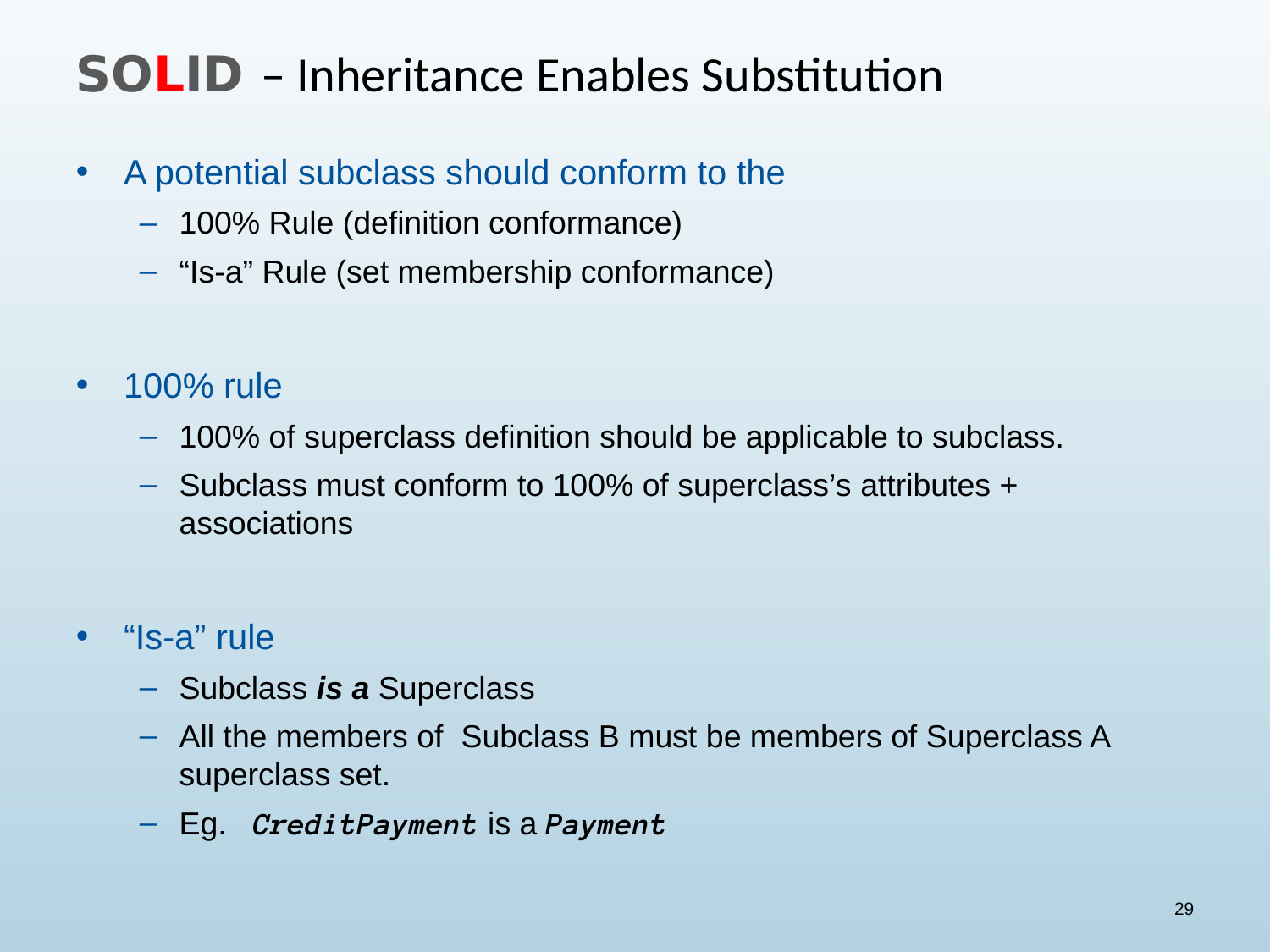

# SOLID – Inheritance Enables Substitution
A potential subclass should conform to the
100% Rule (definition conformance)
“Is-a” Rule (set membership conformance)

100% rule
100% of superclass definition should be applicable to subclass.
Subclass must conform to 100% of superclass’s attributes +  associations

“Is-a” rule
Subclass is a Superclass
All the members of  Subclass B must be members of Superclass A superclass set.
Eg.   CreditPayment is a Payment